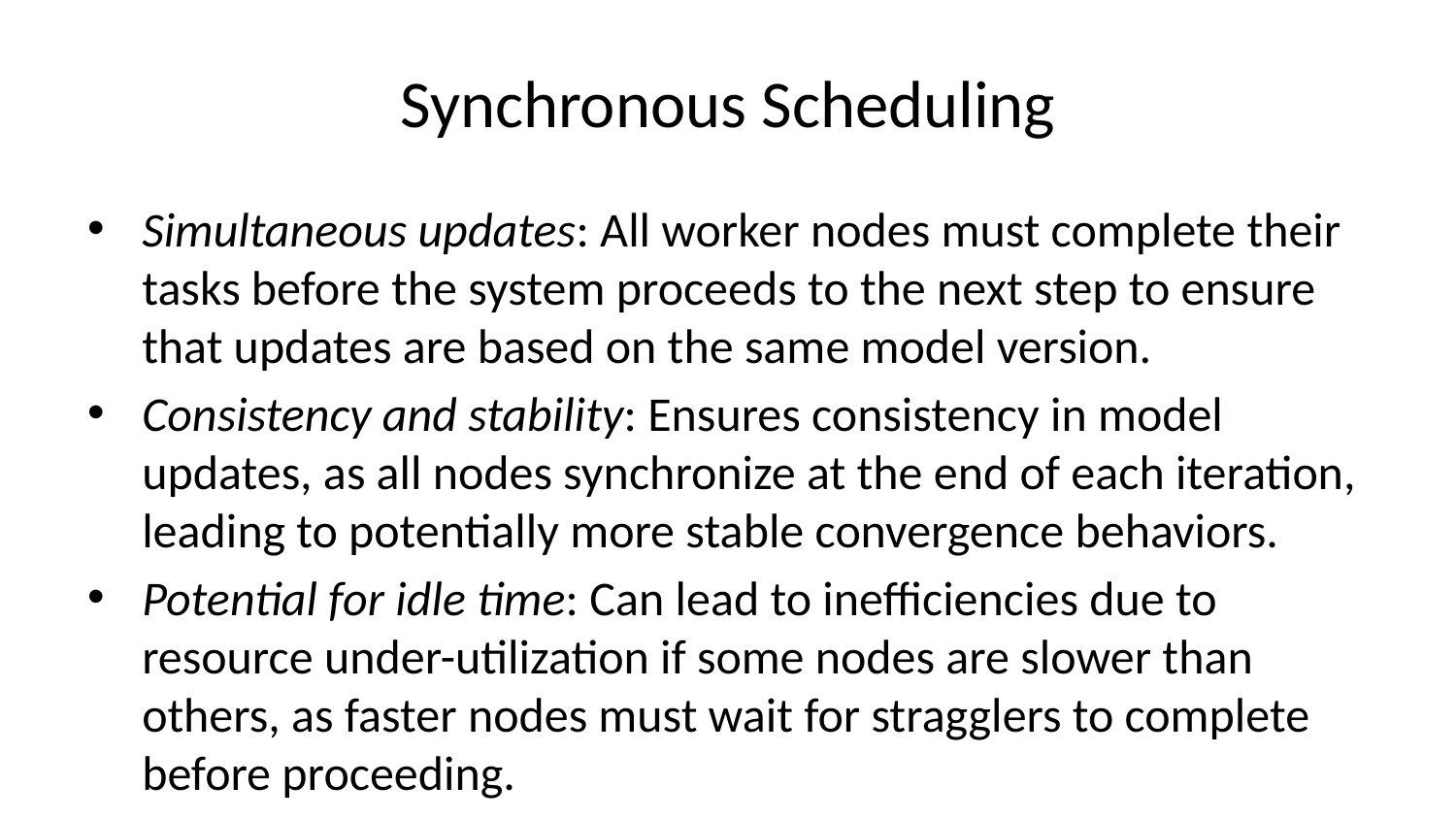

# Synchronous Scheduling
Simultaneous updates: All worker nodes must complete their tasks before the system proceeds to the next step to ensure that updates are based on the same model version.
Consistency and stability: Ensures consistency in model updates, as all nodes synchronize at the end of each iteration, leading to potentially more stable convergence behaviors.
Potential for idle time: Can lead to inefficiencies due to resource under-utilization if some nodes are slower than others, as faster nodes must wait for stragglers to complete before proceeding.